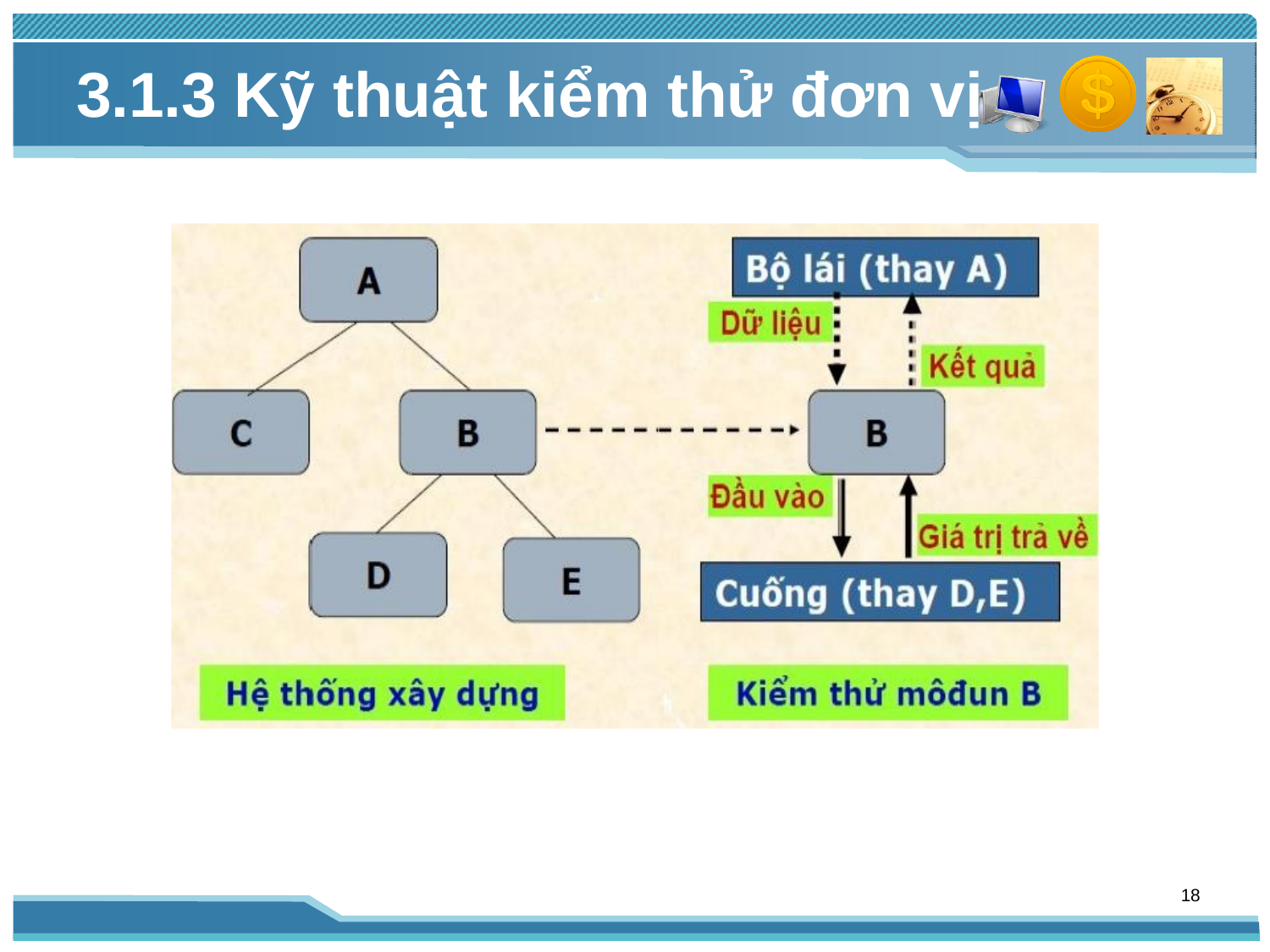

# 3.1.3 Kỹ thuật kiểm thử đơn vị

18